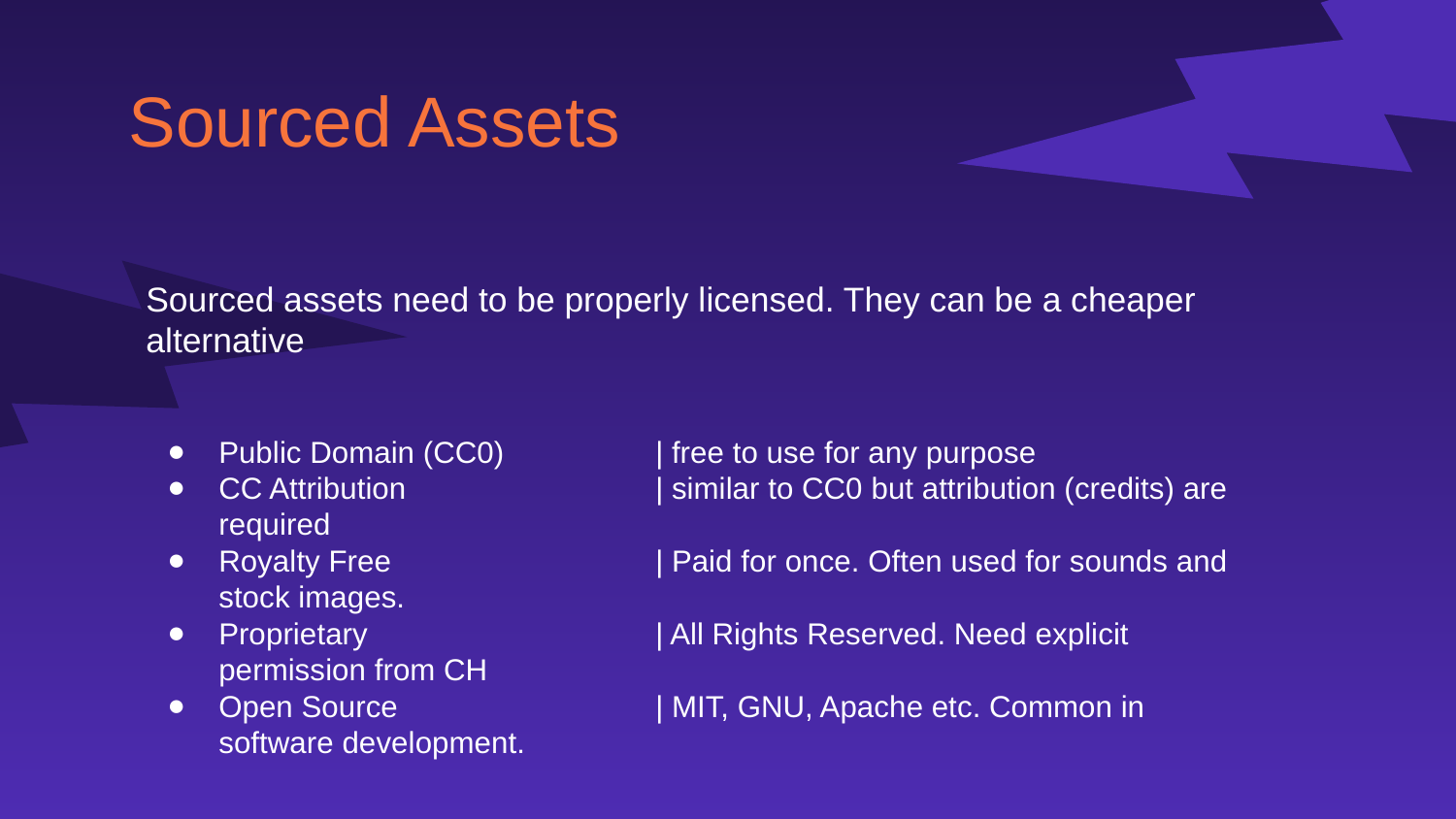

# Sourced Assets
Sourced assets need to be properly licensed. They can be a cheaper alternative

Public Domain (CC0) 	| free to use for any purpose
CC Attribution  		| similar to CC0 but attribution (credits) are required
Royalty Free		| Paid for once. Often used for sounds and stock images.
Proprietary		| All Rights Reserved. Need explicit permission from CH
Open Source		| MIT, GNU, Apache etc. Common in software development.